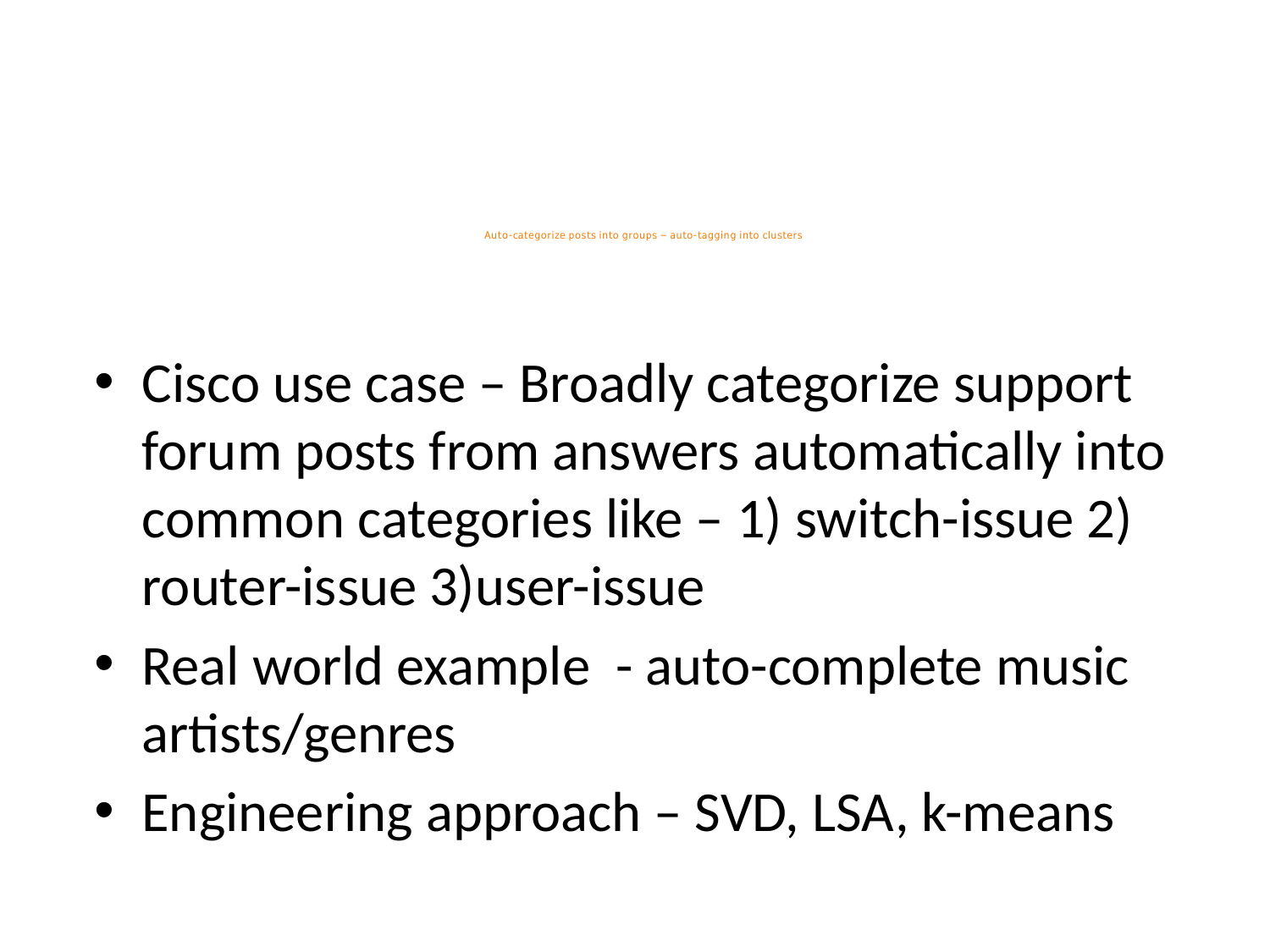

# Auto-categorize posts into groups – auto-tagging into clusters
Cisco use case – Broadly categorize support forum posts from answers automatically into common categories like – 1) switch-issue 2) router-issue 3)user-issue
Real world example  - auto-complete music artists/genres
Engineering approach – SVD, LSA, k-means